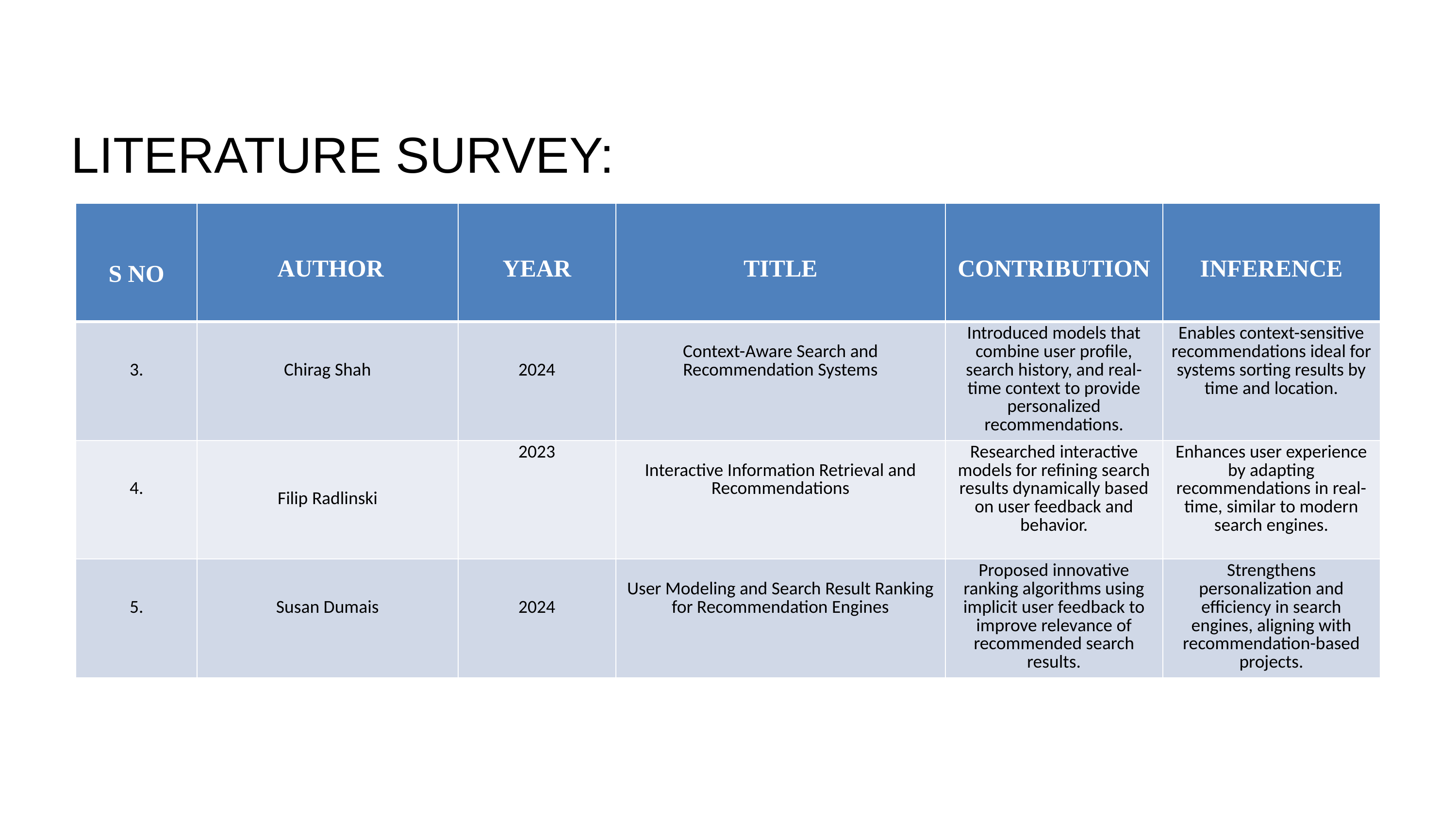

LITERATURE SURVEY:
| S NO | AUTHOR | YEAR | TITLE | CONTRIBUTION | INFERENCE |
| --- | --- | --- | --- | --- | --- |
| 3. | Chirag Shah | 2024 | Context-Aware Search and Recommendation Systems | Introduced models that combine user profile, search history, and real-time context to provide personalized recommendations. | Enables context-sensitive recommendations ideal for systems sorting results by time and location. |
| 4. | Filip Radlinski | 2023 | Interactive Information Retrieval and Recommendations | Researched interactive models for refining search results dynamically based on user feedback and behavior. | Enhances user experience by adapting recommendations in real-time, similar to modern search engines. |
| 5. | Susan Dumais | 2024 | User Modeling and Search Result Ranking for Recommendation Engines | Proposed innovative ranking algorithms using implicit user feedback to improve relevance of recommended search results. | Strengthens personalization and efficiency in search engines, aligning with recommendation-based projects. |